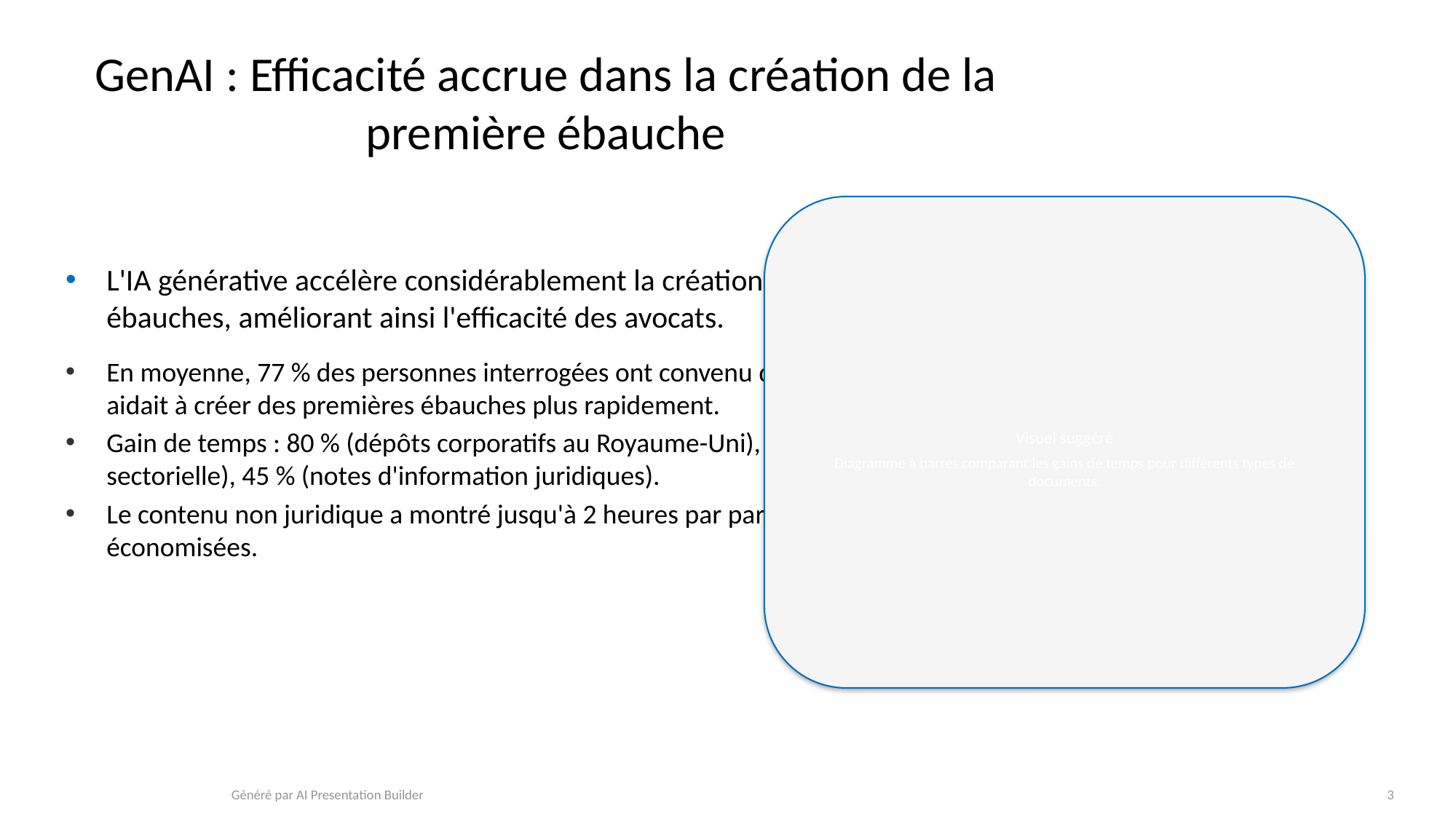

# GenAI : Efficacité accrue dans la création de la première ébauche

L'IA générative accélère considérablement la création des premières ébauches, améliorant ainsi l'efficacité des avocats.
En moyenne, 77 % des personnes interrogées ont convenu que l'IA générative aidait à créer des premières ébauches plus rapidement.
Gain de temps : 80 % (dépôts corporatifs au Royaume-Uni), 59 % (rapports d'étude sectorielle), 45 % (notes d'information juridiques).
Le contenu non juridique a montré jusqu'à 2 heures par participant et par tâche économisées.

Visuel suggéré
Diagramme à barres comparant les gains de temps pour différents types de documents.

Généré par AI Presentation Builder

3